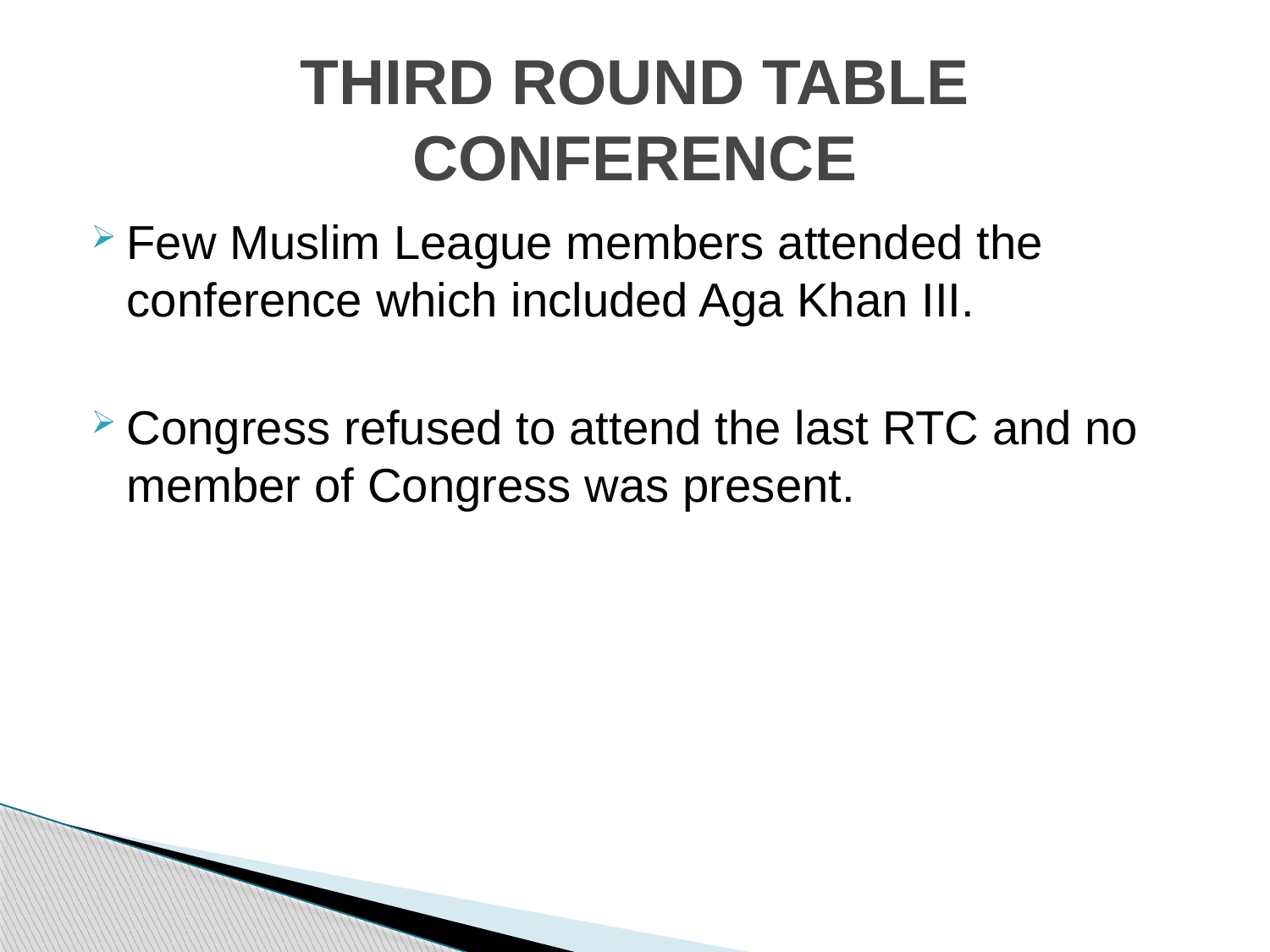

# THIRD ROUND TABLE CONFERENCE
Few Muslim League members attended the conference which included Aga Khan III.

Congress refused to attend the last RTC and no member of Congress was present.